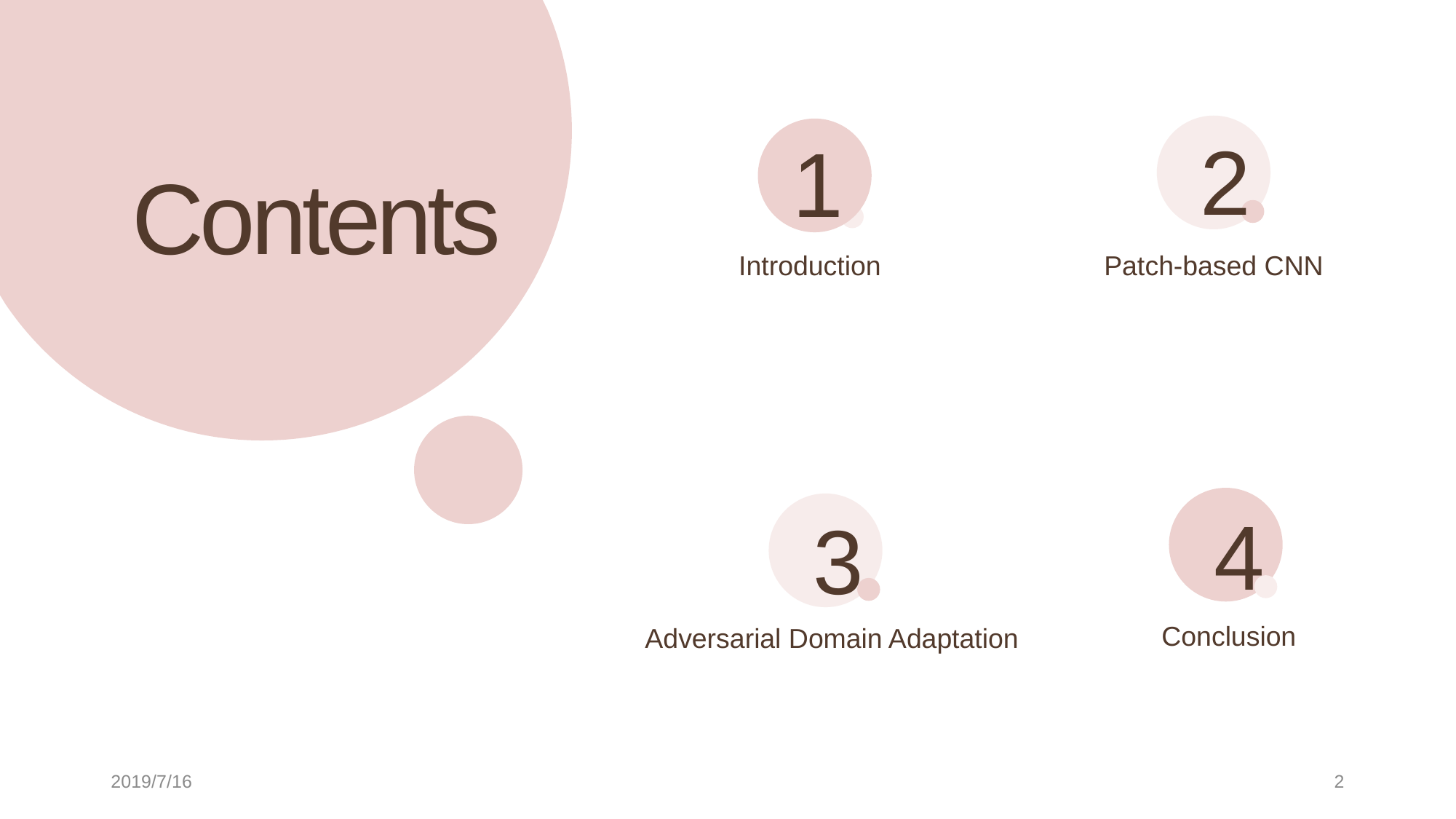

2
1
Contents

Introduction
Patch-based CNN

4
3

Conclusion
Adversarial Domain Adaptation
2019/7/16
2